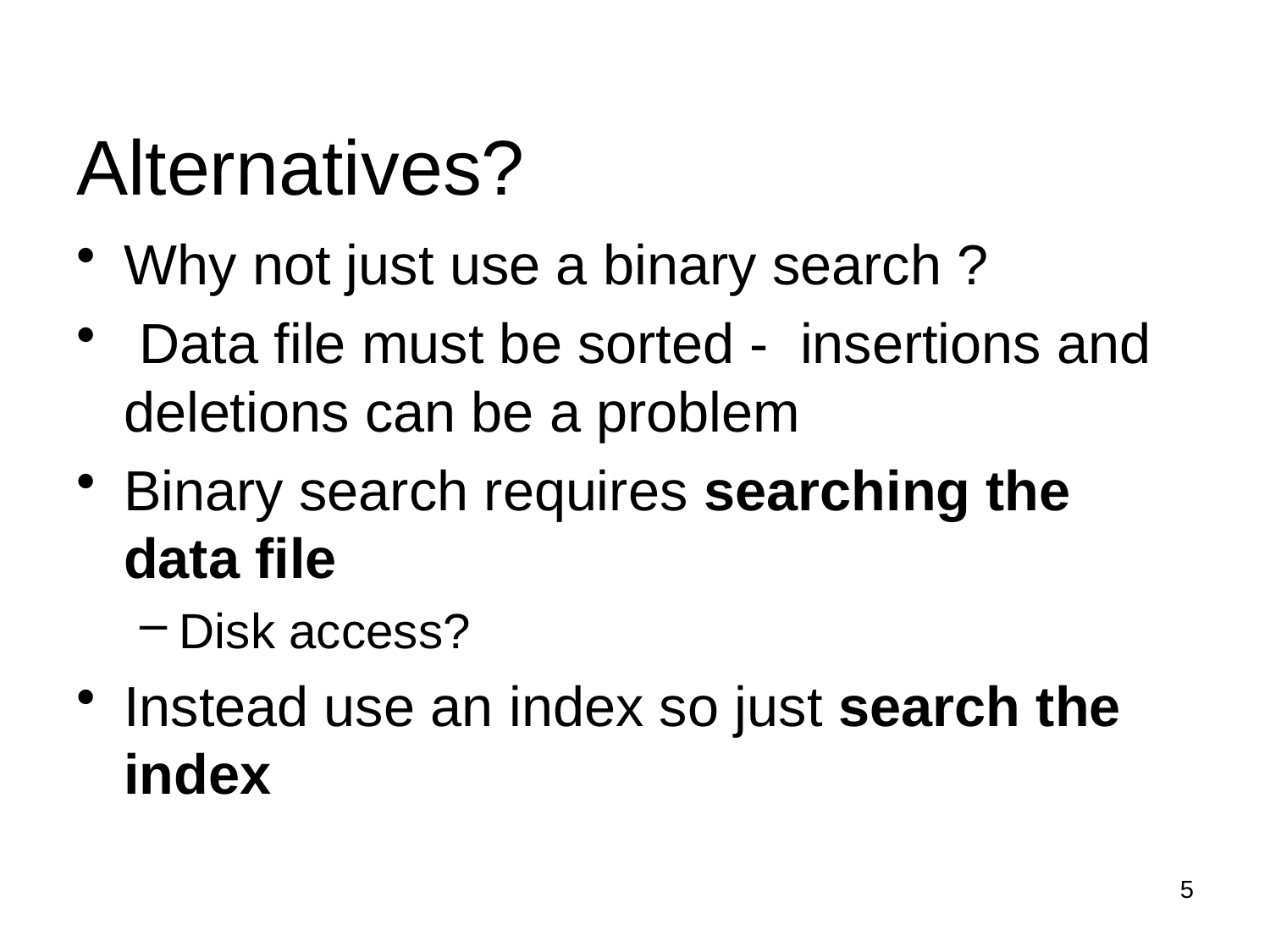

# Alternatives?
Why not just use a binary search ?
 Data file must be sorted -  insertions and deletions can be a problem
Binary search requires searching the data file
Disk access?
Instead use an index so just search the index

5